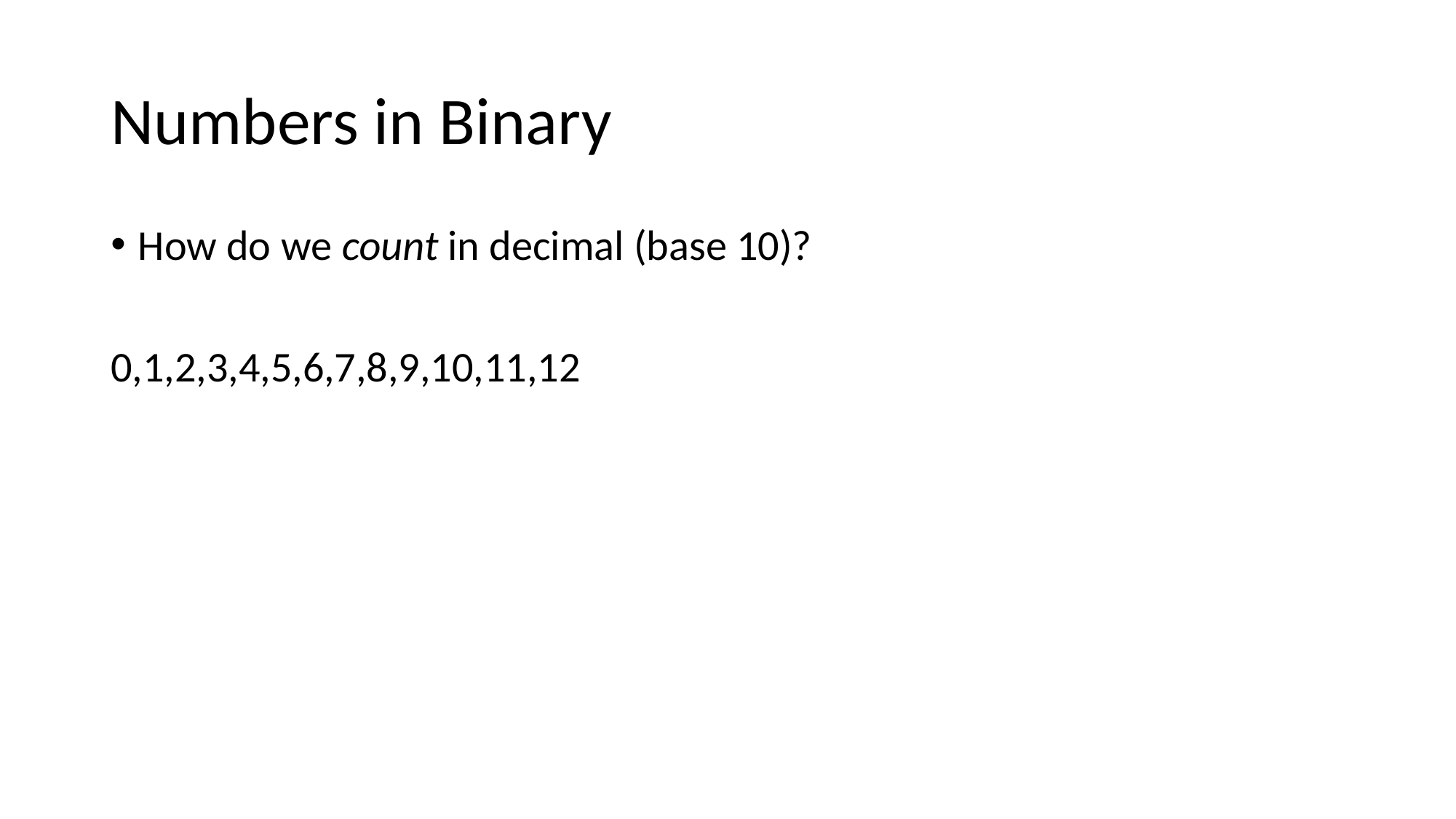

# Numbers in Binary
How do we count in decimal (base 10)?

0,1,2,3,4,5,6,7,8,9,10,11,12